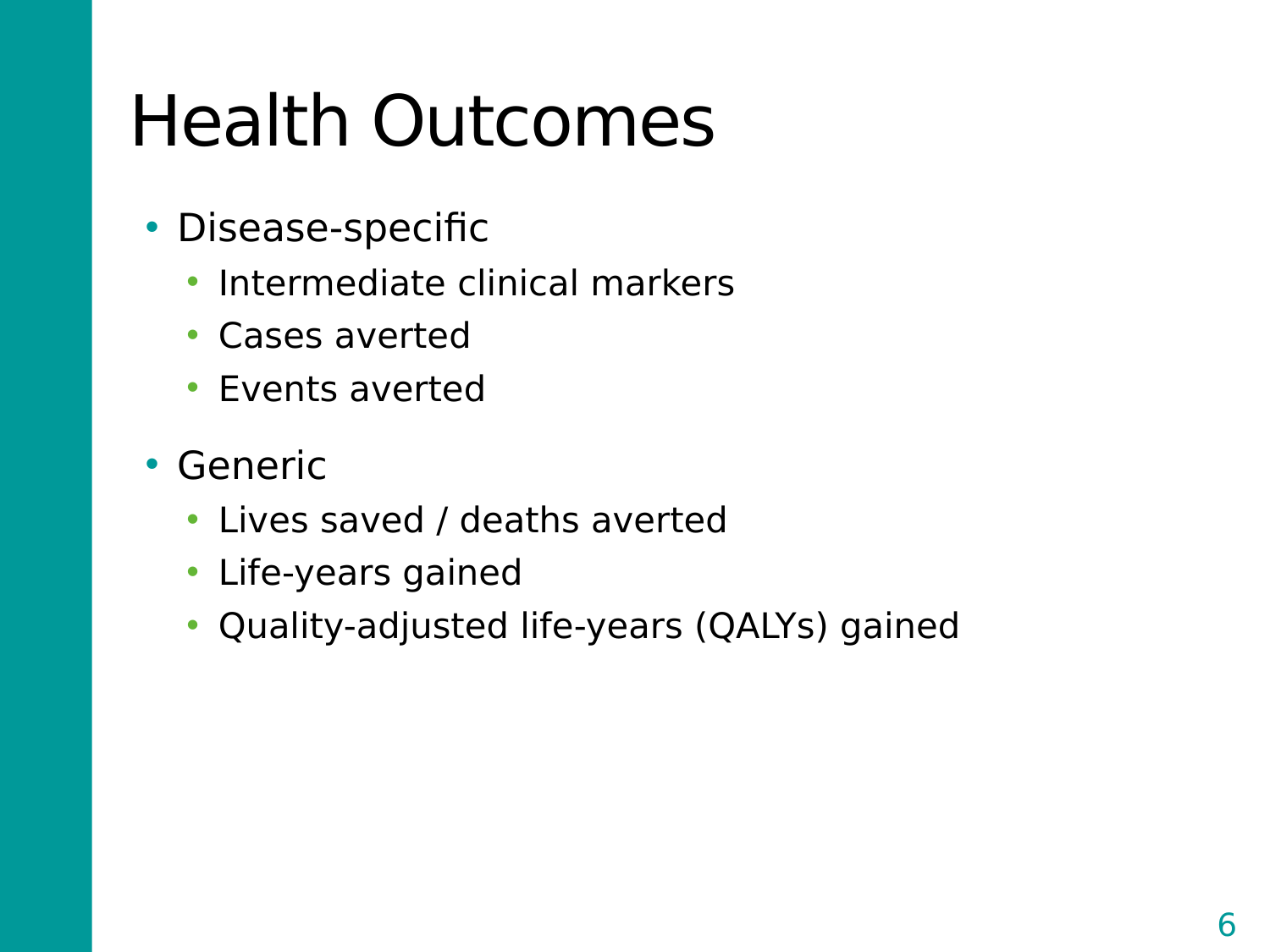

# Health Outcomes
Disease-specific
Intermediate clinical markers
Cases averted
Events averted
Generic
Lives saved / deaths averted
Life-years gained
Quality-adjusted life-years (QALYs) gained
6